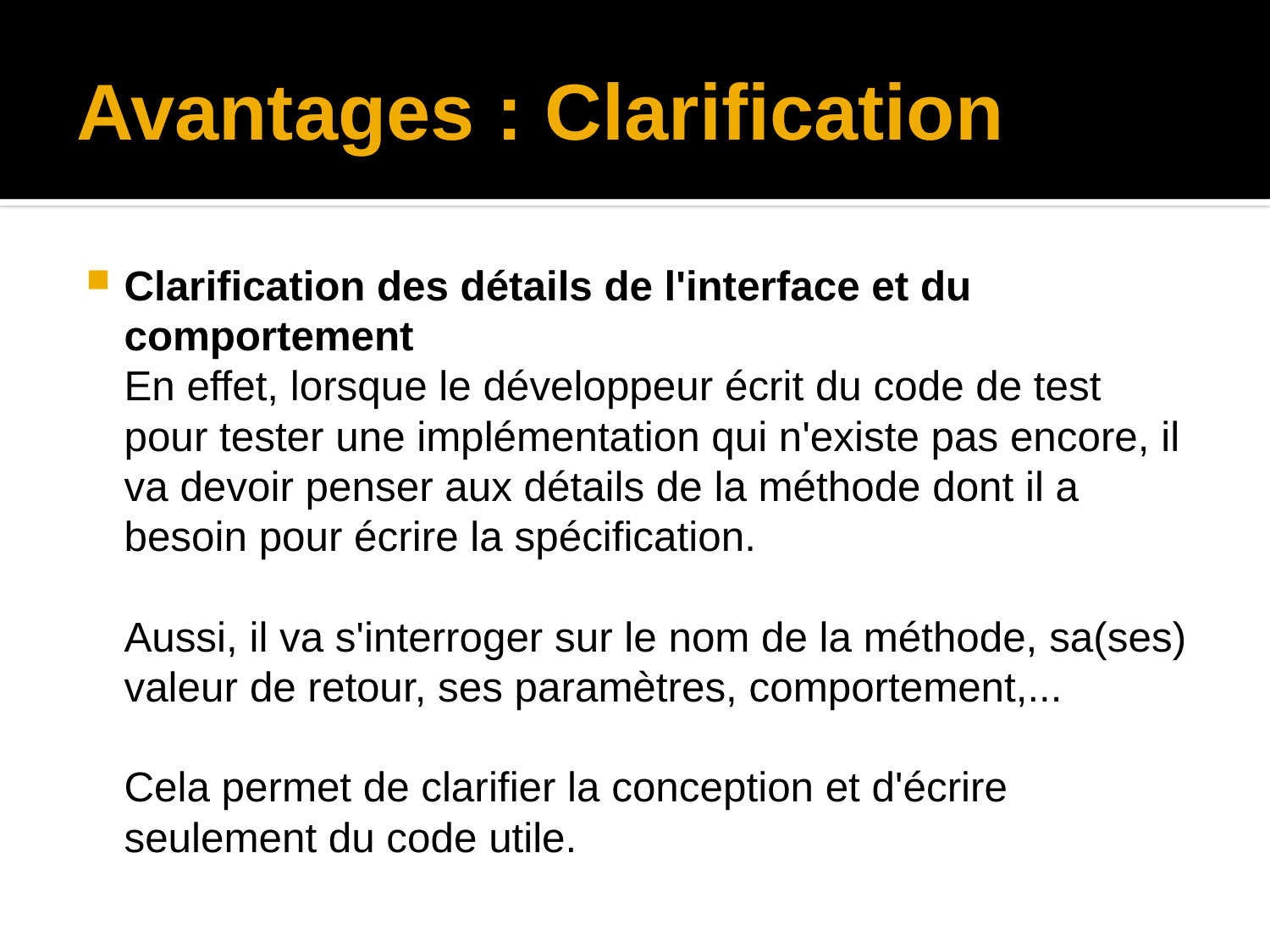

# Avantages : Clarification
Clarification des détails de l'interface et du comportement
En effet, lorsque le développeur écrit du code de test pour tester une implémentation qui n'existe pas encore, il va devoir penser aux détails de la méthode dont il a besoin pour écrire la spécification.
Aussi, il va s'interroger sur le nom de la méthode, sa(ses) valeur de retour, ses paramètres, comportement,...
Cela permet de clarifier la conception et d'écrire seulement du code utile.